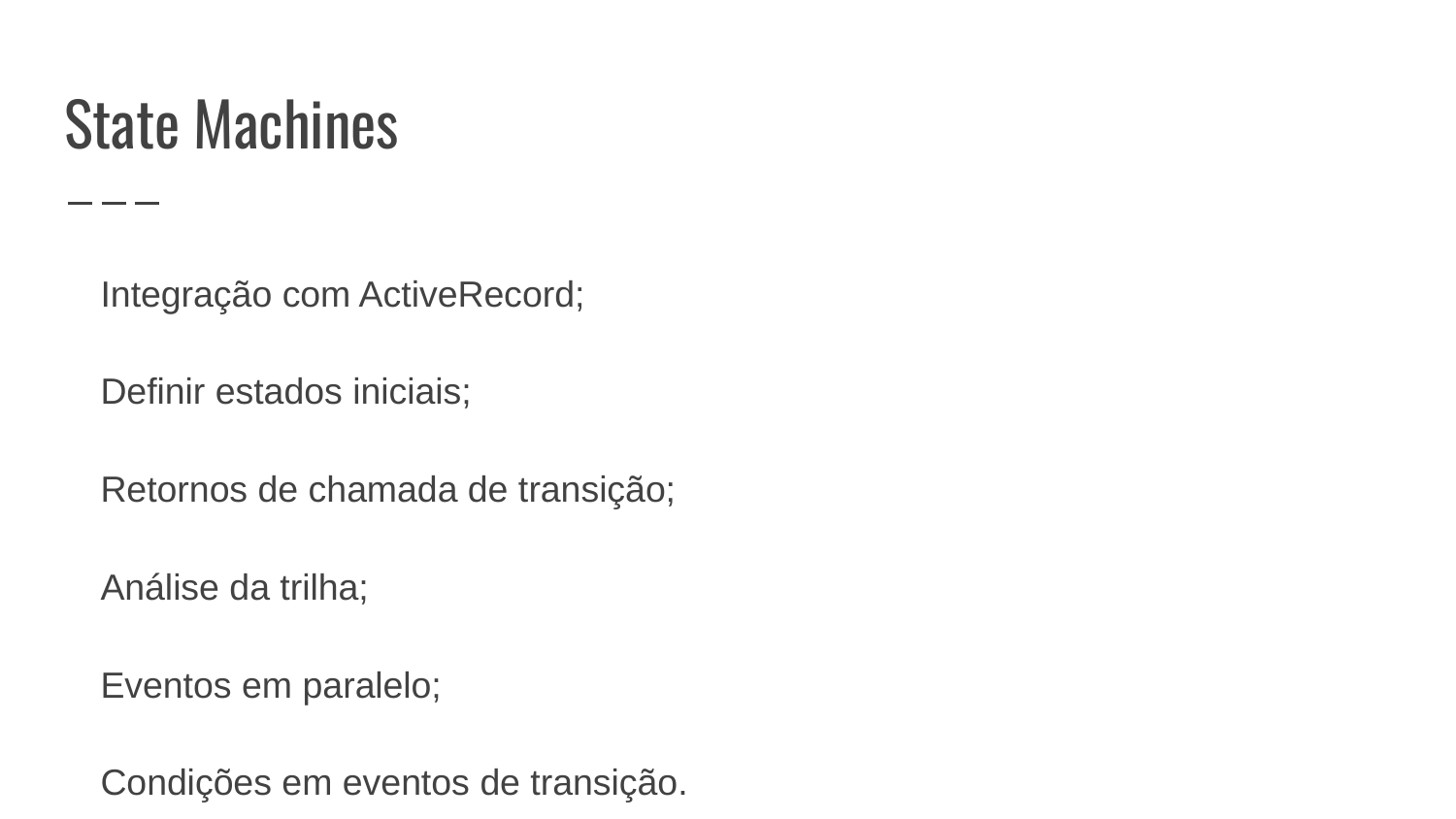

# State Machines
Integração com ActiveRecord;
Definir estados iniciais;
Retornos de chamada de transição;
Análise da trilha;
Eventos em paralelo;
Condições em eventos de transição.